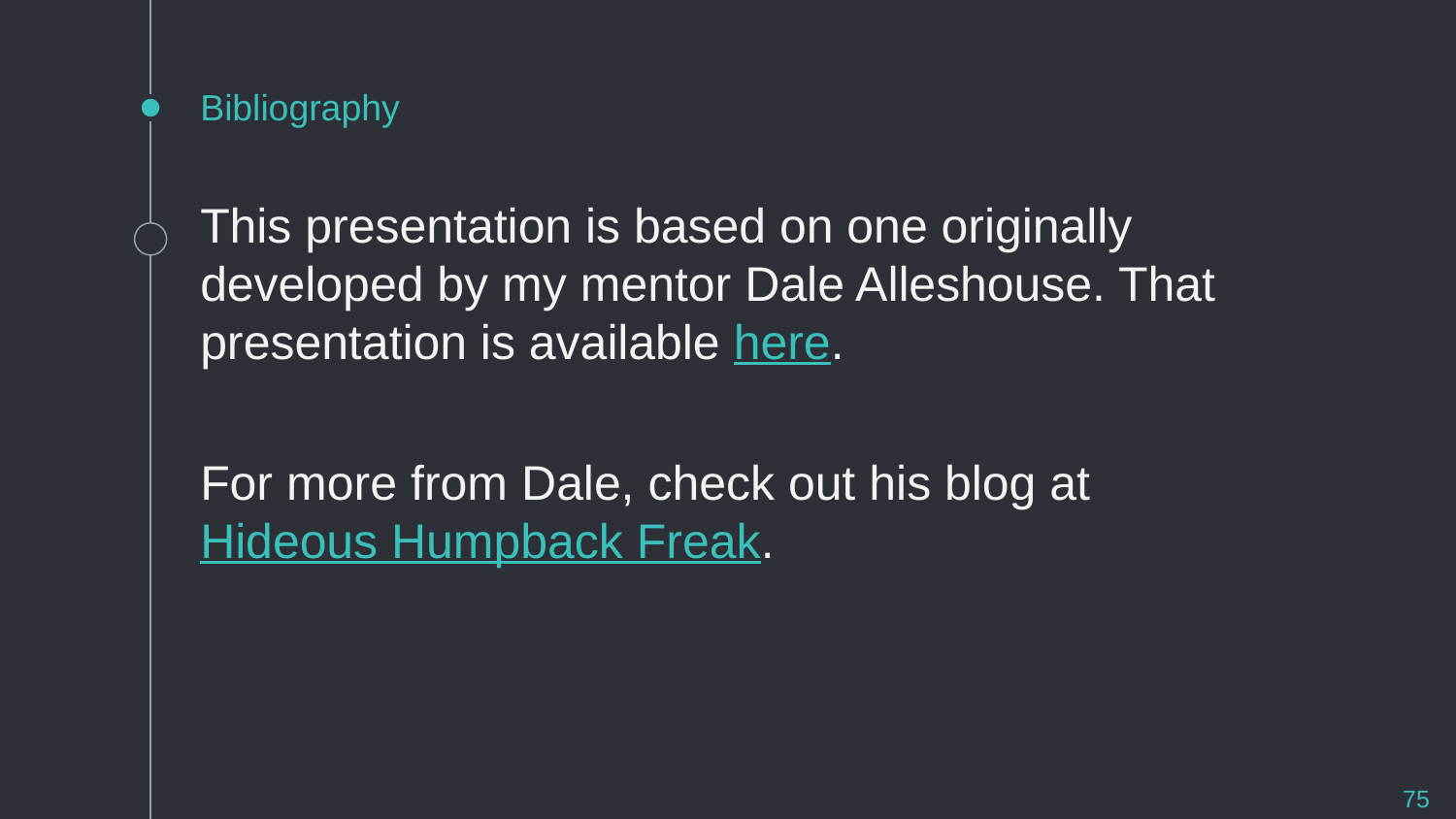

# Bibliography
This presentation is based on one originally developed by my mentor Dale Alleshouse. That presentation is available here.

For more from Dale, check out his blog at Hideous Humpback Freak.
75